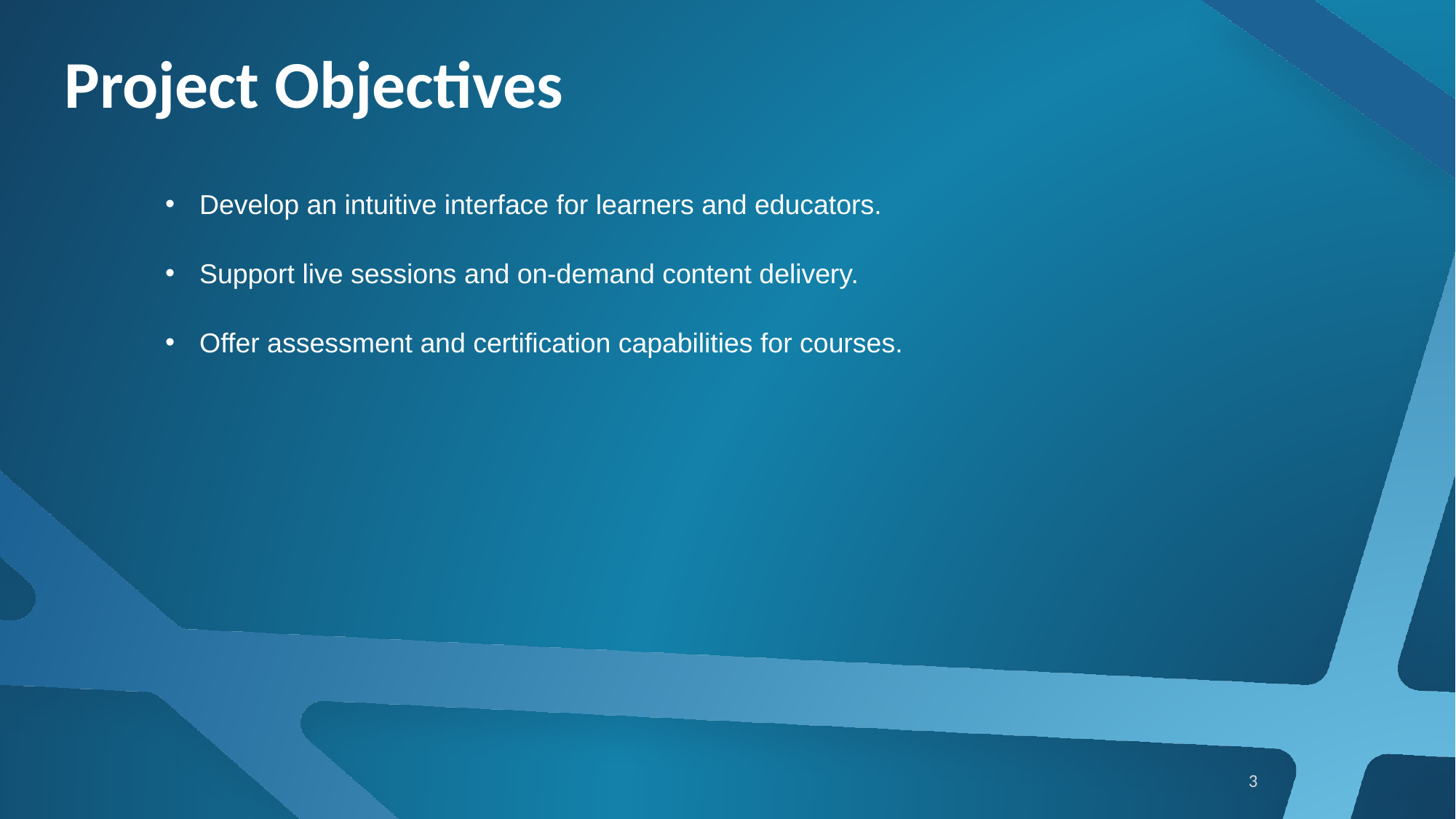

# Project Objectives
Develop an intuitive interface for learners and educators.
Support live sessions and on-demand content delivery.
Offer assessment and certification capabilities for courses.

3